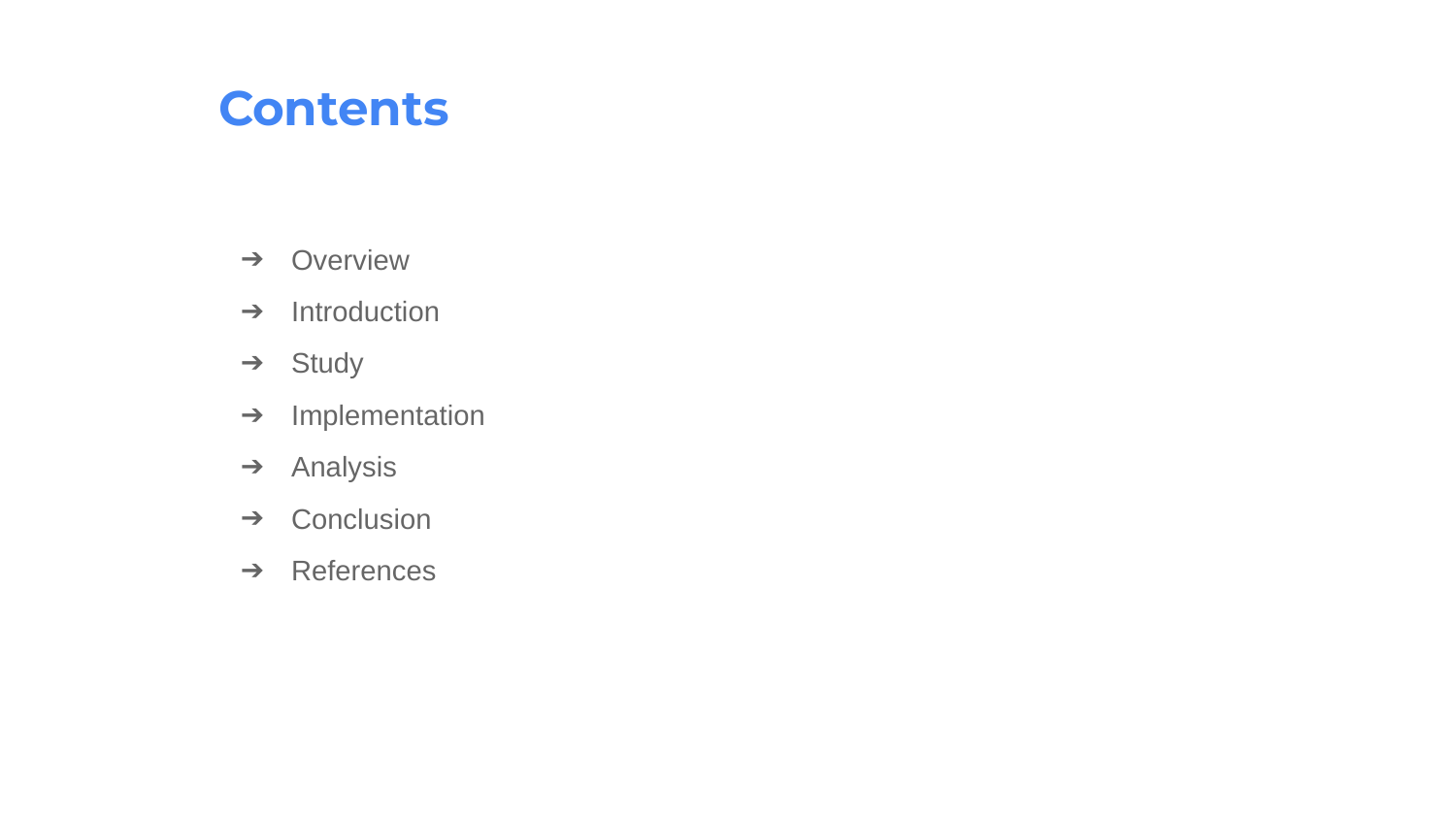

Contents
Overview
Introduction
Study
Implementation
Analysis
Conclusion

References